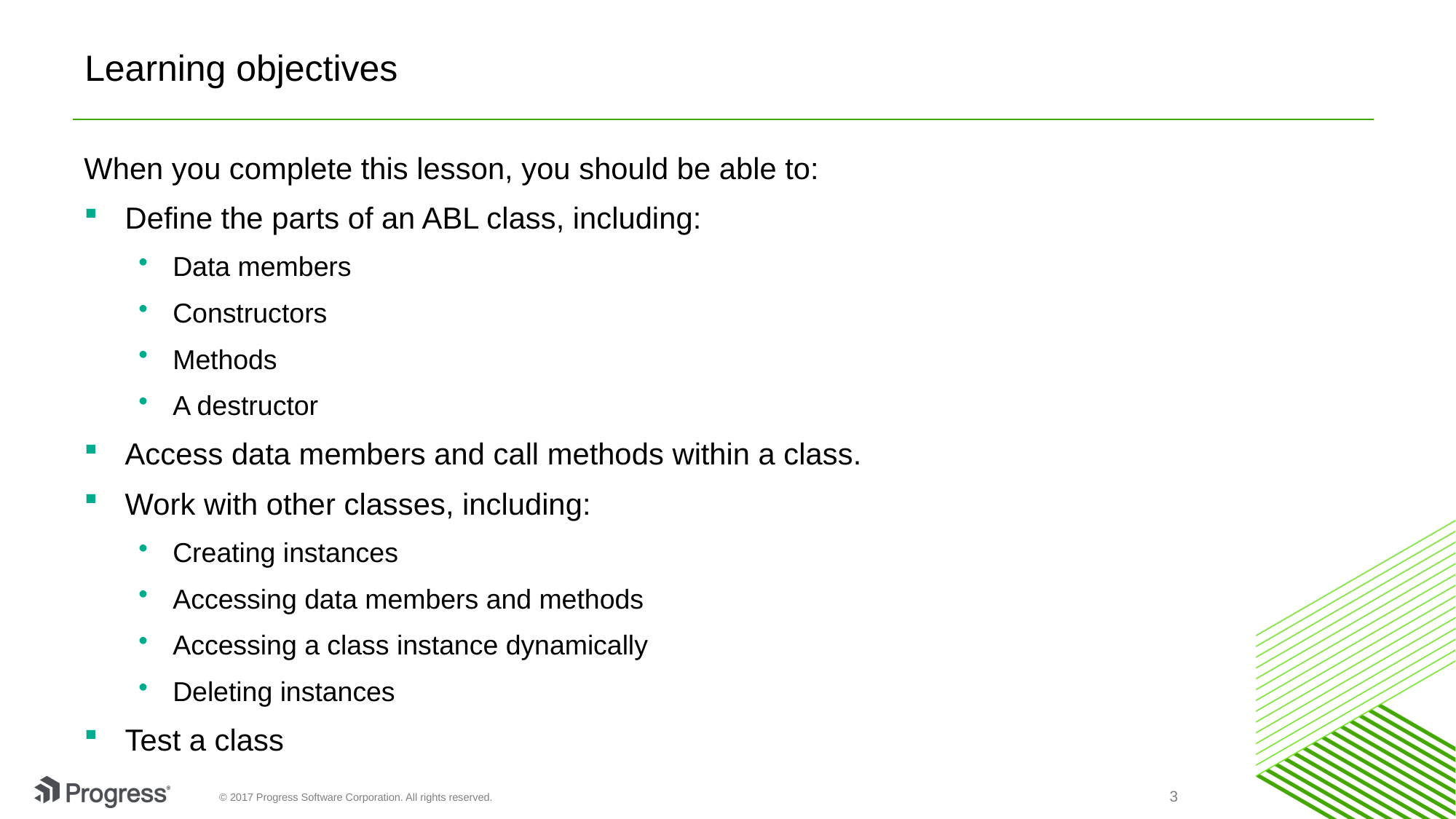

# Learning objectives
When you complete this lesson, you should be able to:
Define the parts of an ABL class, including:
Data members
Constructors
Methods
A destructor
Access data members and call methods within a class.
Work with other classes, including:
Creating instances
Accessing data members and methods
Accessing a class instance dynamically
Deleting instances
Test a class